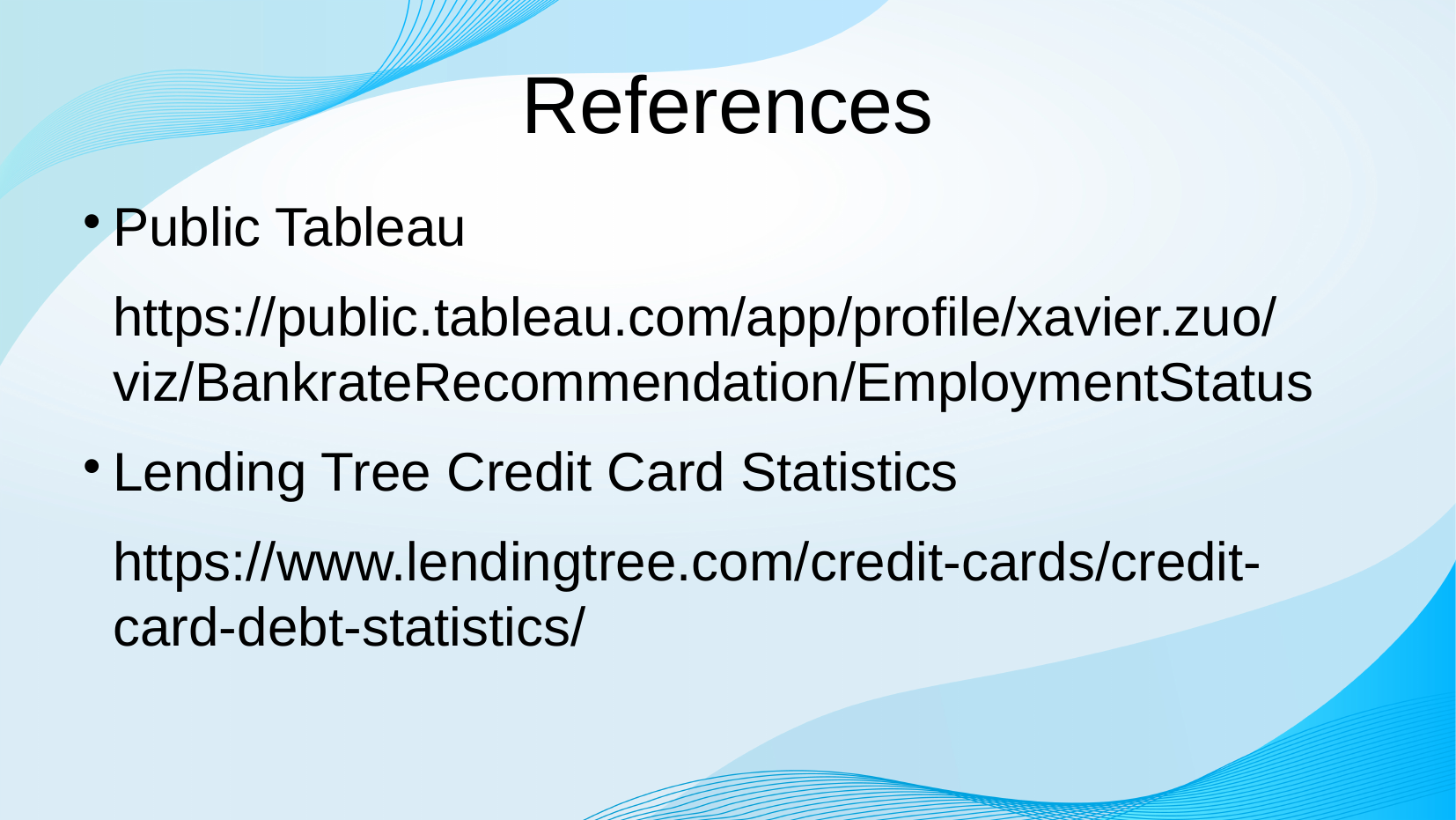

# References
Public Tableau
https://public.tableau.com/app/profile/xavier.zuo/viz/BankrateRecommendation/EmploymentStatus
Lending Tree Credit Card Statistics
https://www.lendingtree.com/credit-cards/credit-card-debt-statistics/